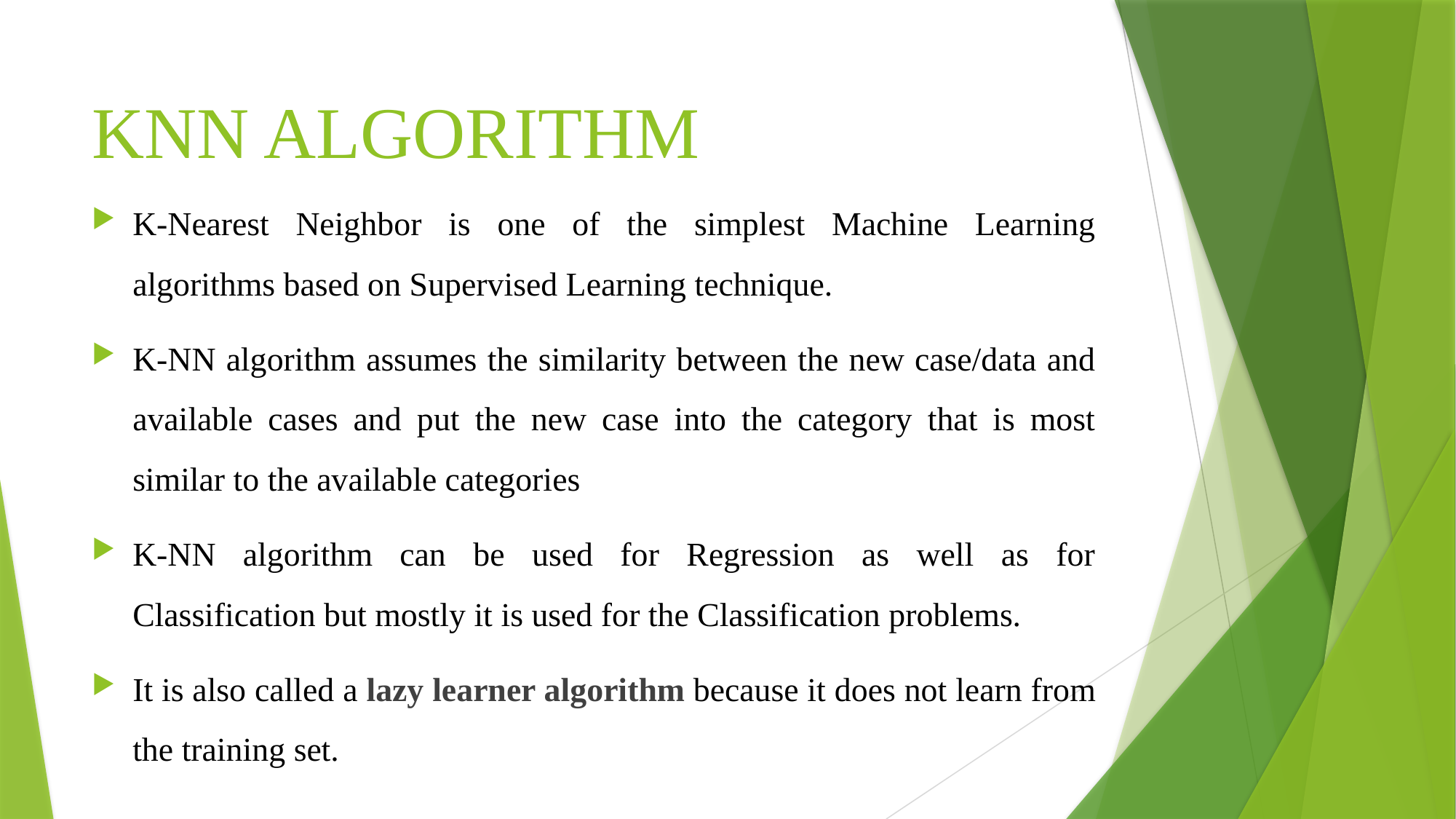

# KNN ALGORITHM
K-Nearest Neighbor is one of the simplest Machine Learning algorithms based on Supervised Learning technique.
K-NN algorithm assumes the similarity between the new case/data and available cases and put the new case into the category that is most similar to the available categories
K-NN algorithm can be used for Regression as well as for Classification but mostly it is used for the Classification problems.
It is also called a lazy learner algorithm because it does not learn from the training set.